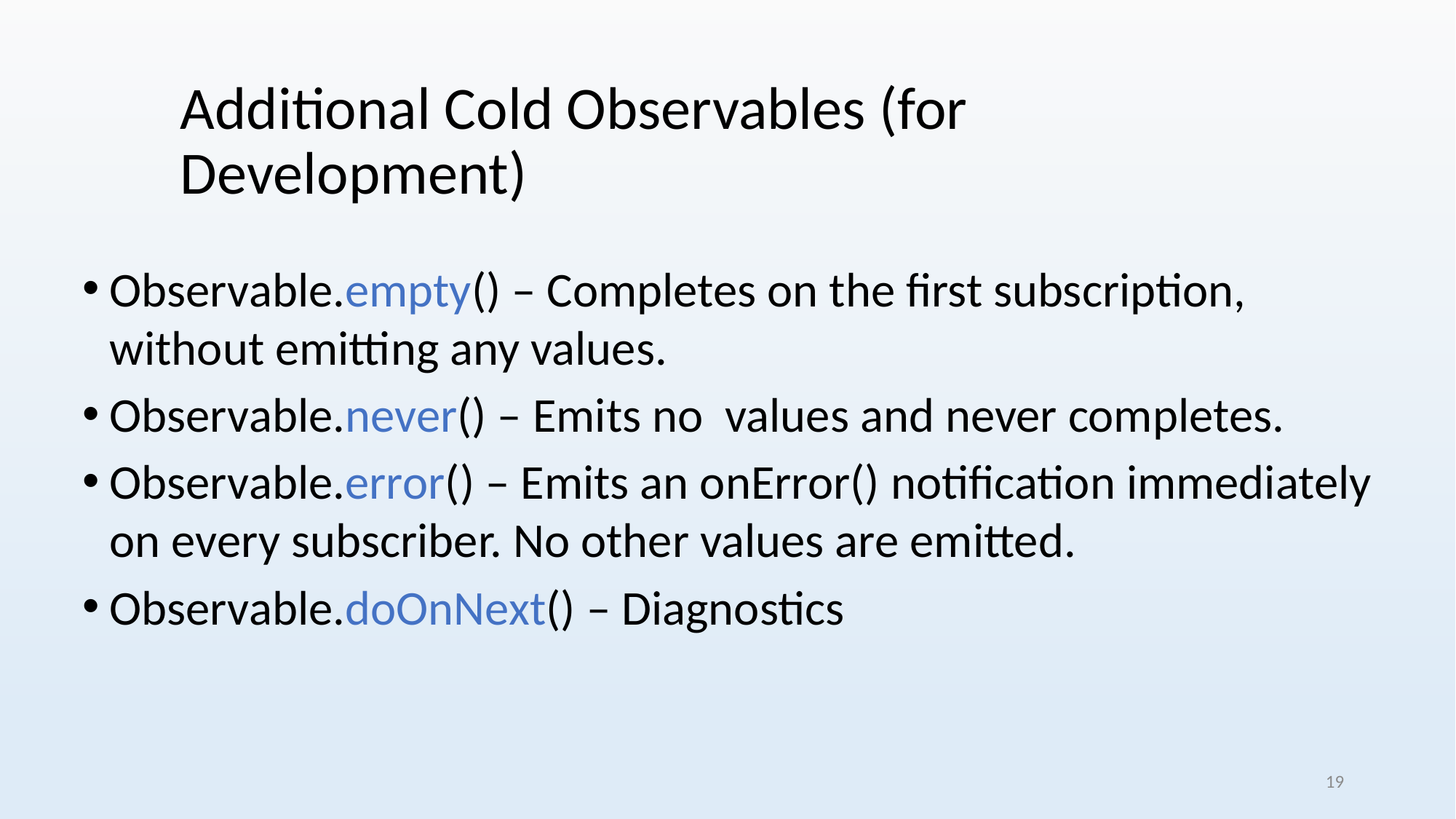

# Additional Cold Observables (for Development)
Observable.empty() – Completes on the first subscription, without emitting any values.
Observable.never() – Emits no  values and never completes.
Observable.error() – Emits an onError() notification immediately on every subscriber. No other values are emitted.
Observable.doOnNext() – Diagnostics
19